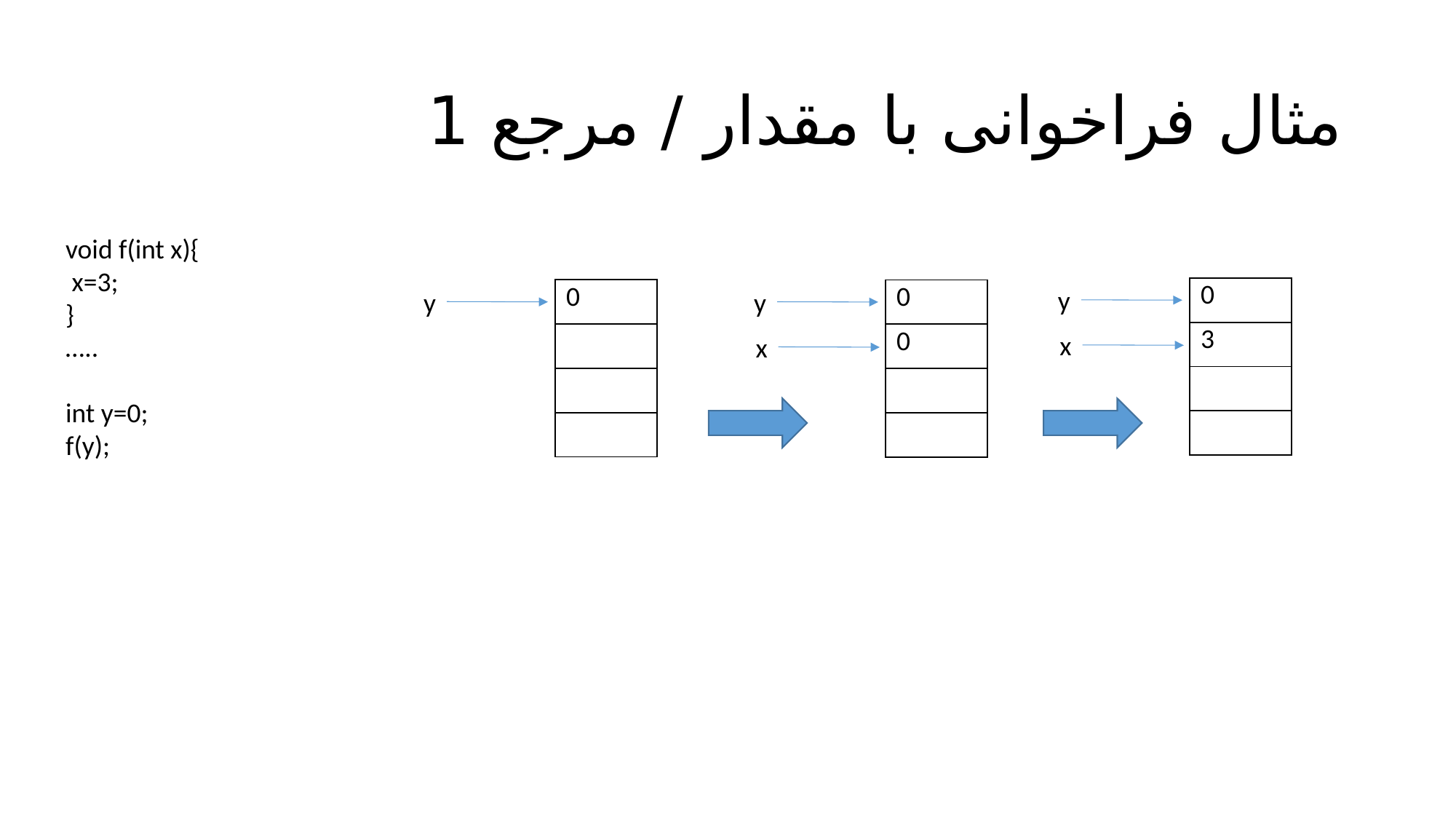

# مثال فراخوانی با مقدار / مرجع 1
void f(int x){
 x=3;
}
…..

int y=0;
f(y);

| 0 |
| --- |
| 3 |
|  |
|  |
y
| 0 |
| --- |
|  |
|  |
|  |
y
| 0 |
| --- |
| 0 |
|  |
|  |
y
x
x